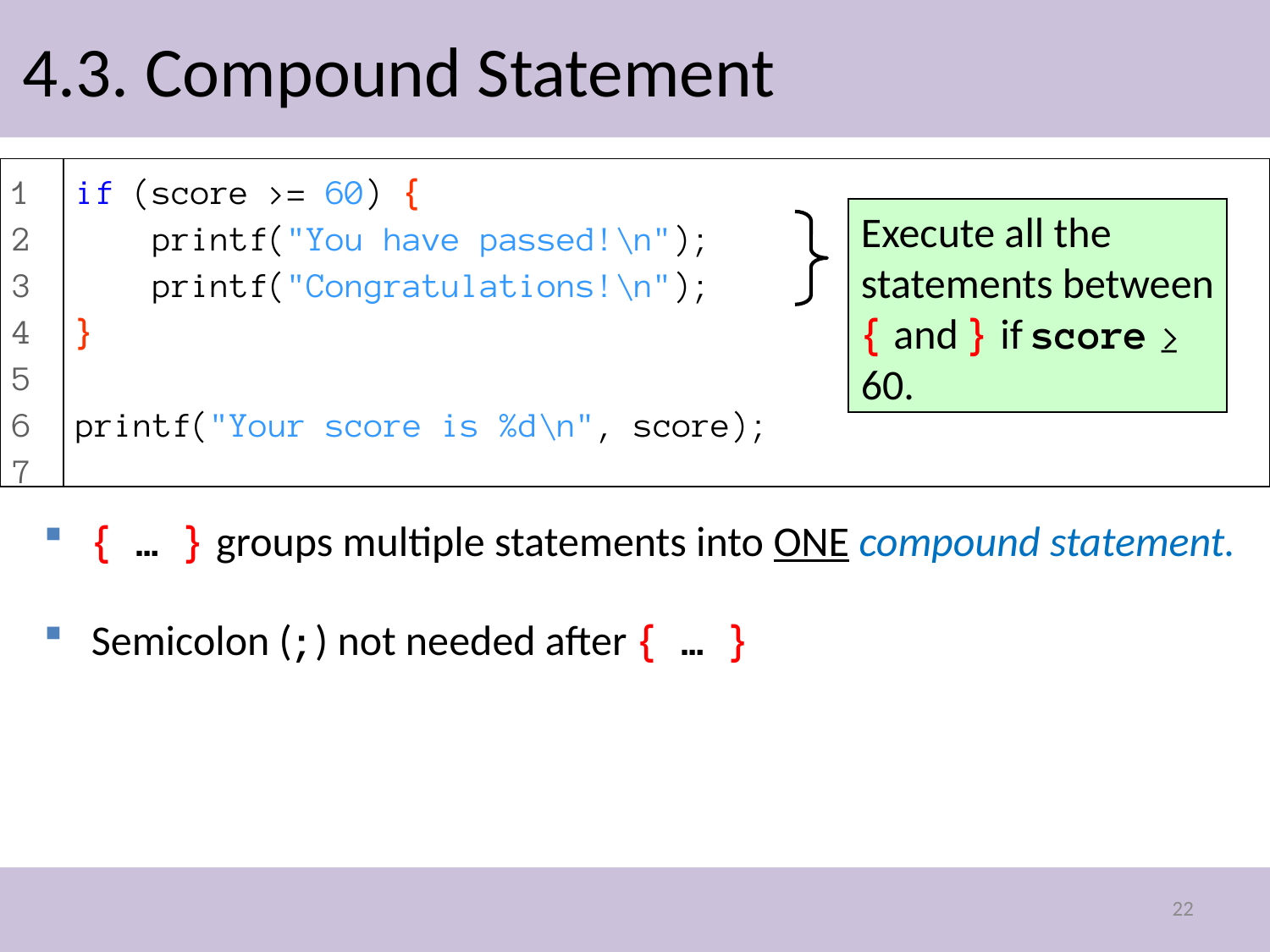

# 4.3. Compound Statement
1
2
3
4
5
6
7
if (score >= 60) {
    printf("You have passed!\n");
    printf("Congratulations!\n");
}

printf("Your score is %d\n", score);
Execute all the statements between { and } if score ≥ 60.

{ … } groups multiple statements into ONE compound statement.

Semicolon (;) not needed after { … }
22